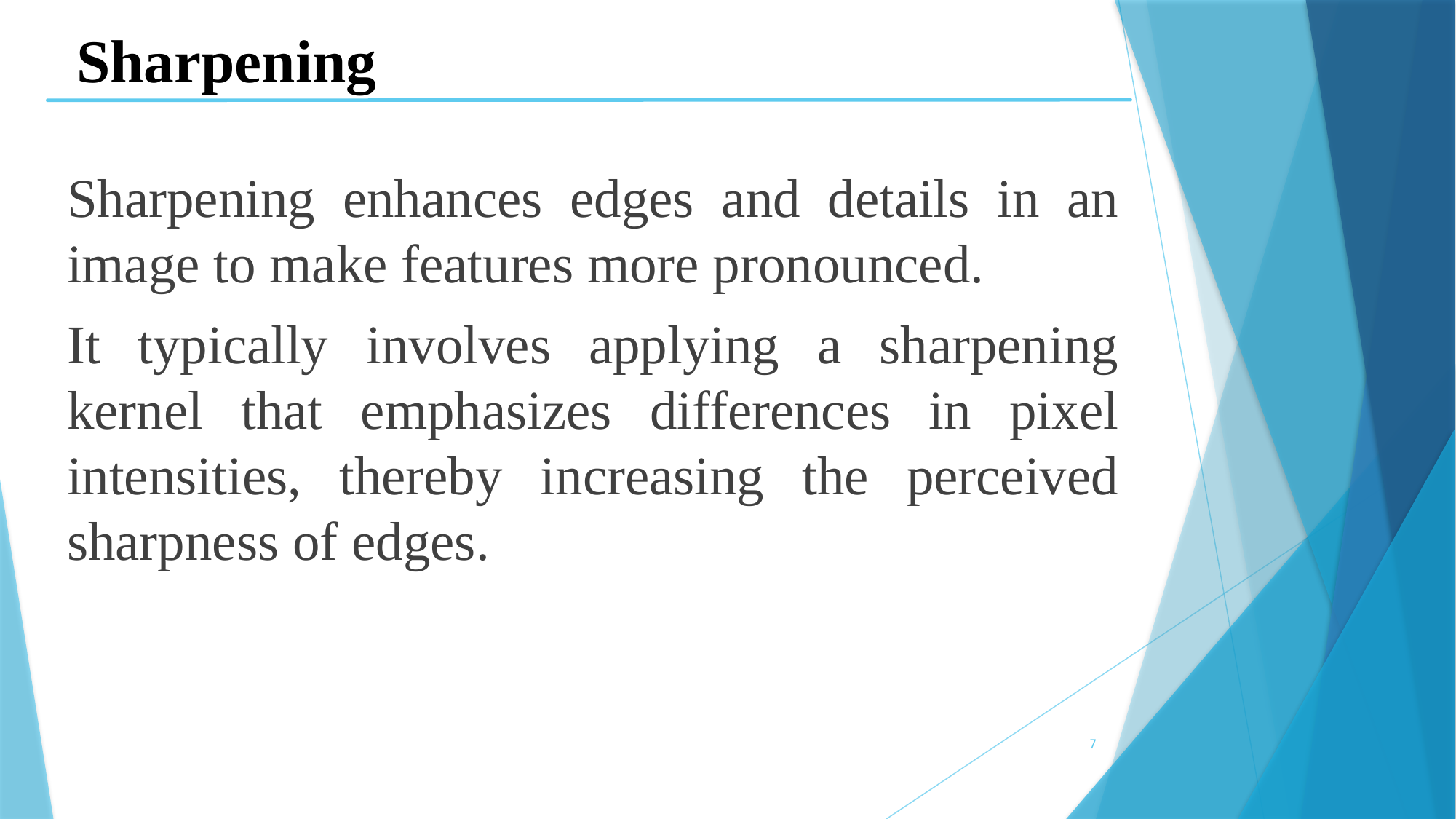

Sharpening
Sharpening enhances edges and details in an image to make features more pronounced.
It typically involves applying a sharpening kernel that emphasizes differences in pixel intensities, thereby increasing the perceived sharpness of edges.
7